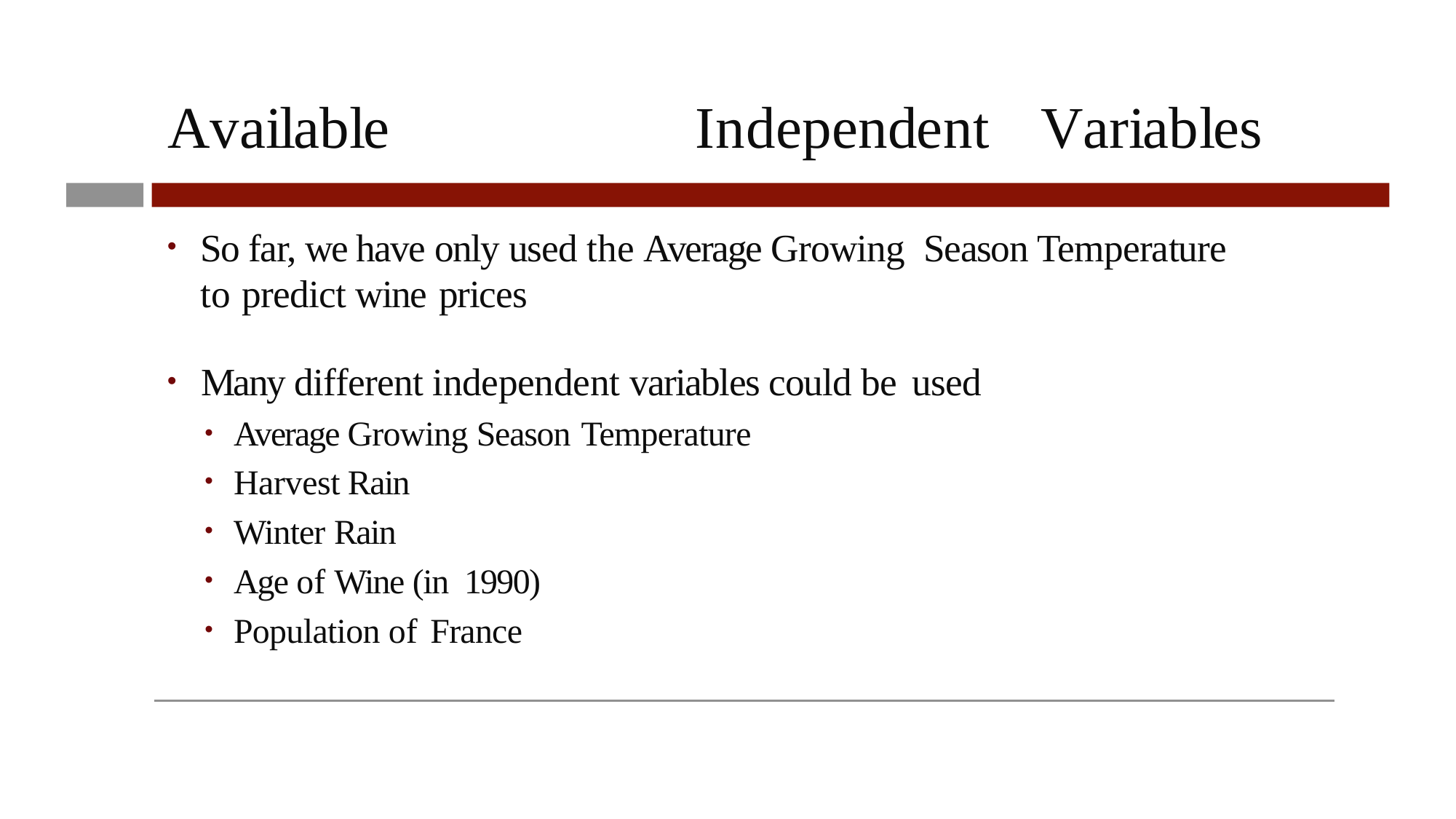

# Available	Independent	Variables
So far, we have only used the Average Growing  Season Temperature to predict wine prices

Many different independent variables could be used
Average Growing Season Temperature
Harvest Rain
Winter Rain
Age of Wine (in 1990)
Population of France
1